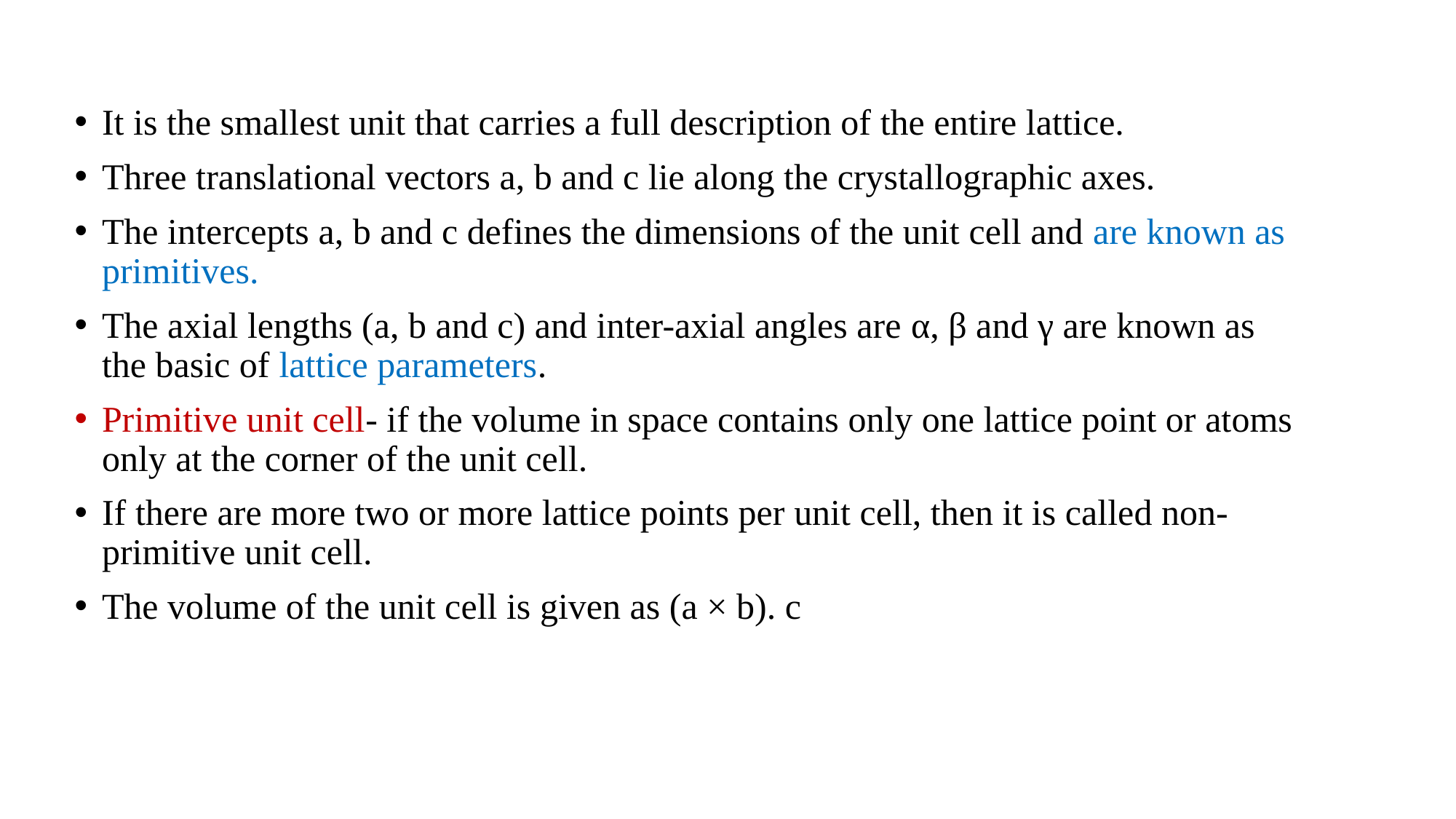

It is the smallest unit that carries a full description of the entire lattice.
Three translational vectors a, b and c lie along the crystallographic axes.
The intercepts a, b and c defines the dimensions of the unit cell and are known as primitives.
The axial lengths (a, b and c) and inter-axial angles are α, β and γ are known as the basic of lattice parameters.
Primitive unit cell- if the volume in space contains only one lattice point or atoms only at the corner of the unit cell.
If there are more two or more lattice points per unit cell, then it is called non-primitive unit cell.
The volume of the unit cell is given as (a × b). c